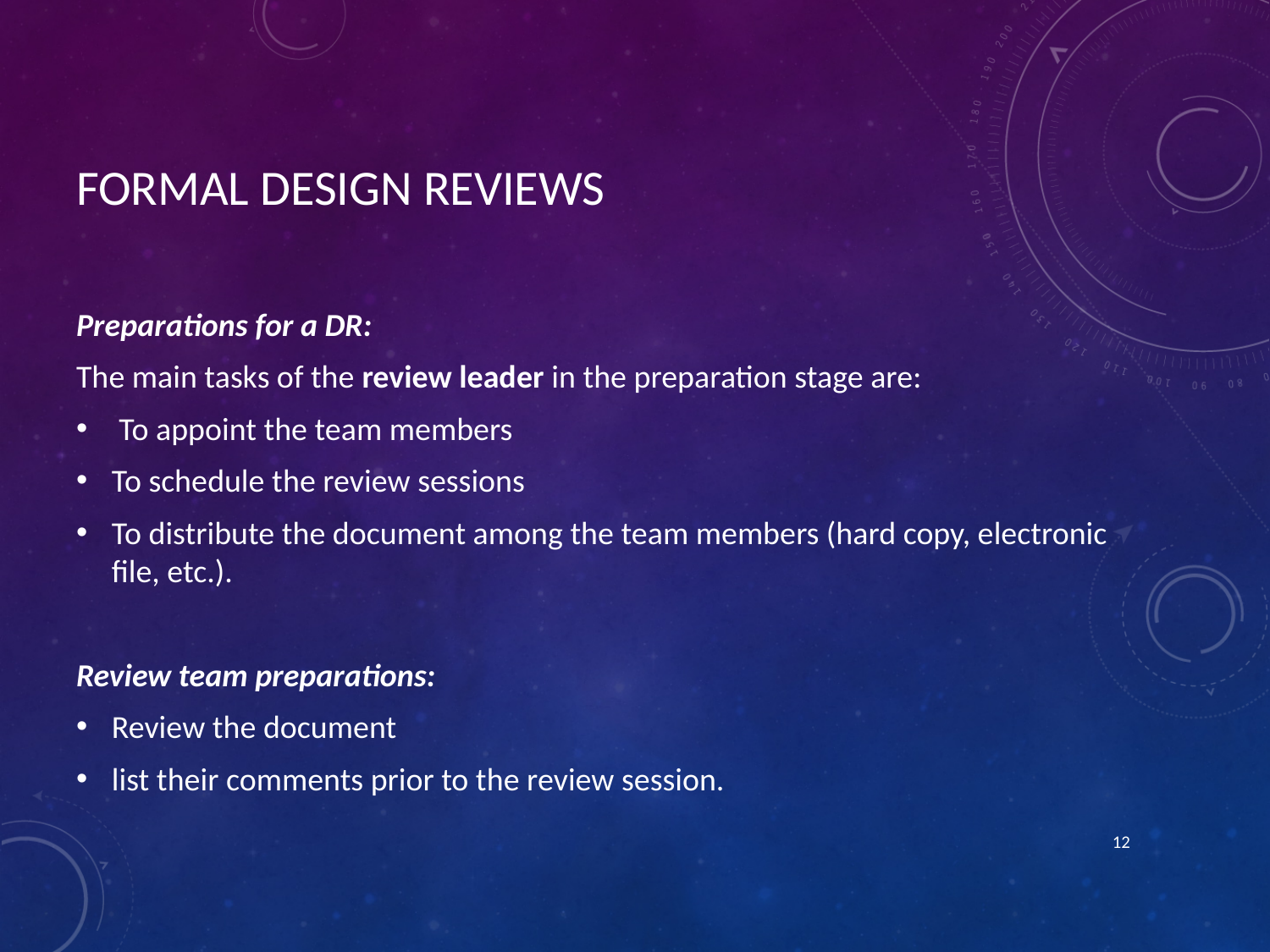

# Formal design Reviews
Preparations for a DR:
The main tasks of the review leader in the preparation stage are:
 To appoint the team members
To schedule the review sessions
To distribute the document among the team members (hard copy, electronic file, etc.).

Review team preparations:
Review the document
list their comments prior to the review session.
12